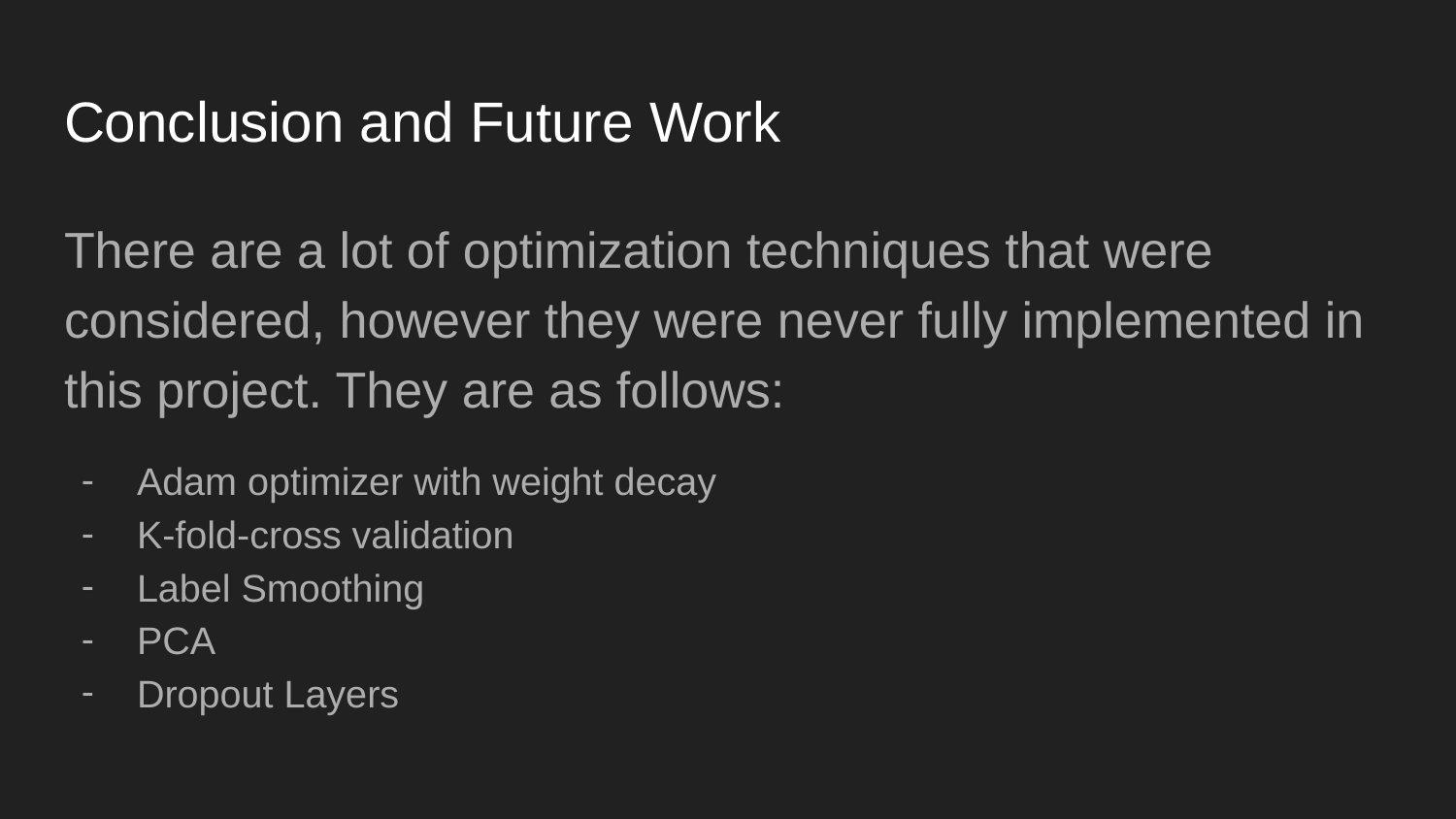

# Conclusion and Future Work
There are a lot of optimization techniques that were considered, however they were never fully implemented in this project. They are as follows:
Adam optimizer with weight decay
K-fold-cross validation
Label Smoothing
PCA
Dropout Layers